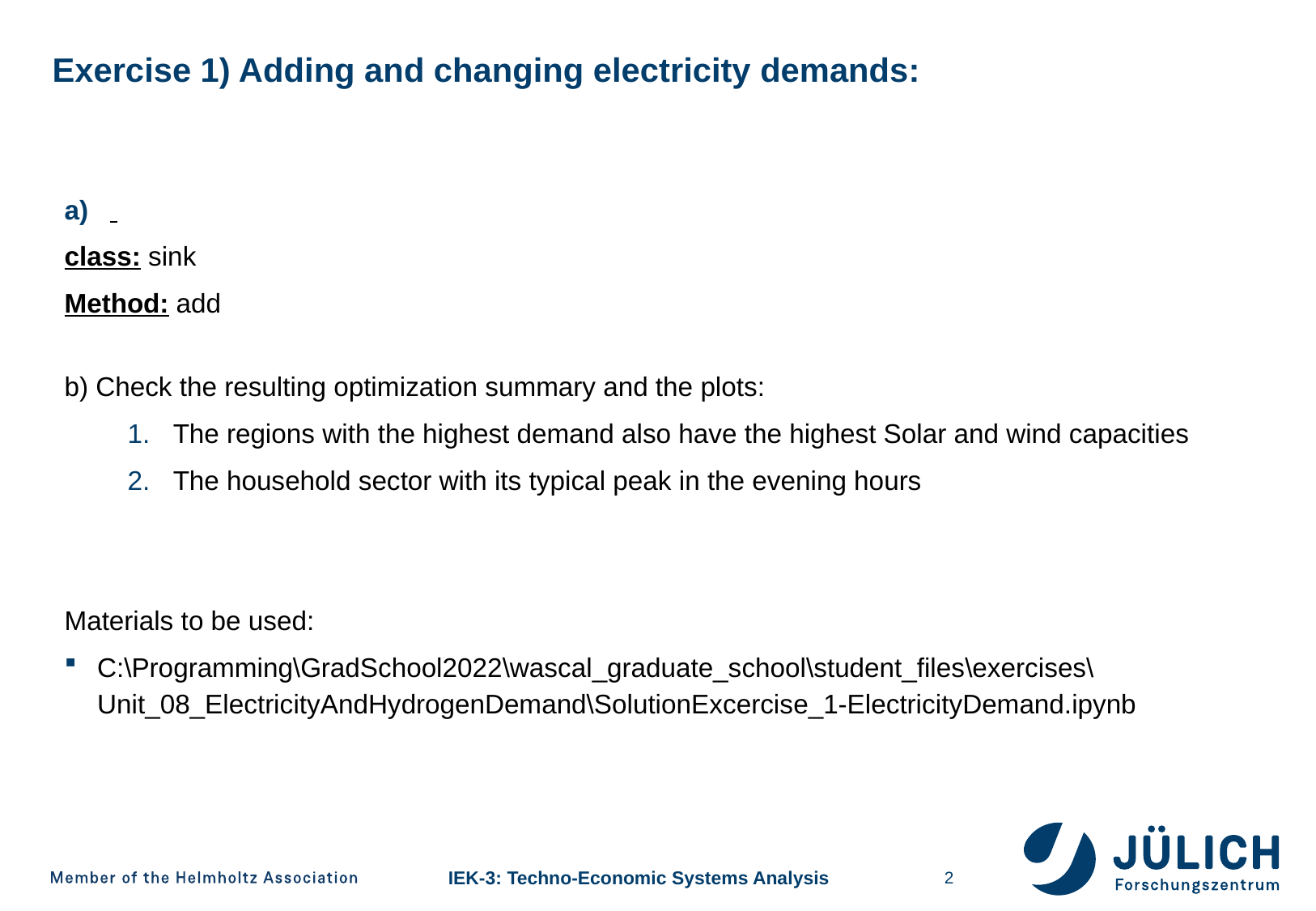

# Exercise 1) Adding and changing electricity demands:

class: sink
Method: add
b) Check the resulting optimization summary and the plots:
The regions with the highest demand also have the highest Solar and wind capacities
The household sector with its typical peak in the evening hours
Materials to be used:
C:\Programming\GradSchool2022\wascal_graduate_school\student_files\exercises\Unit_08_ElectricityAndHydrogenDemand\SolutionExcercise_1-ElectricityDemand.ipynb

2